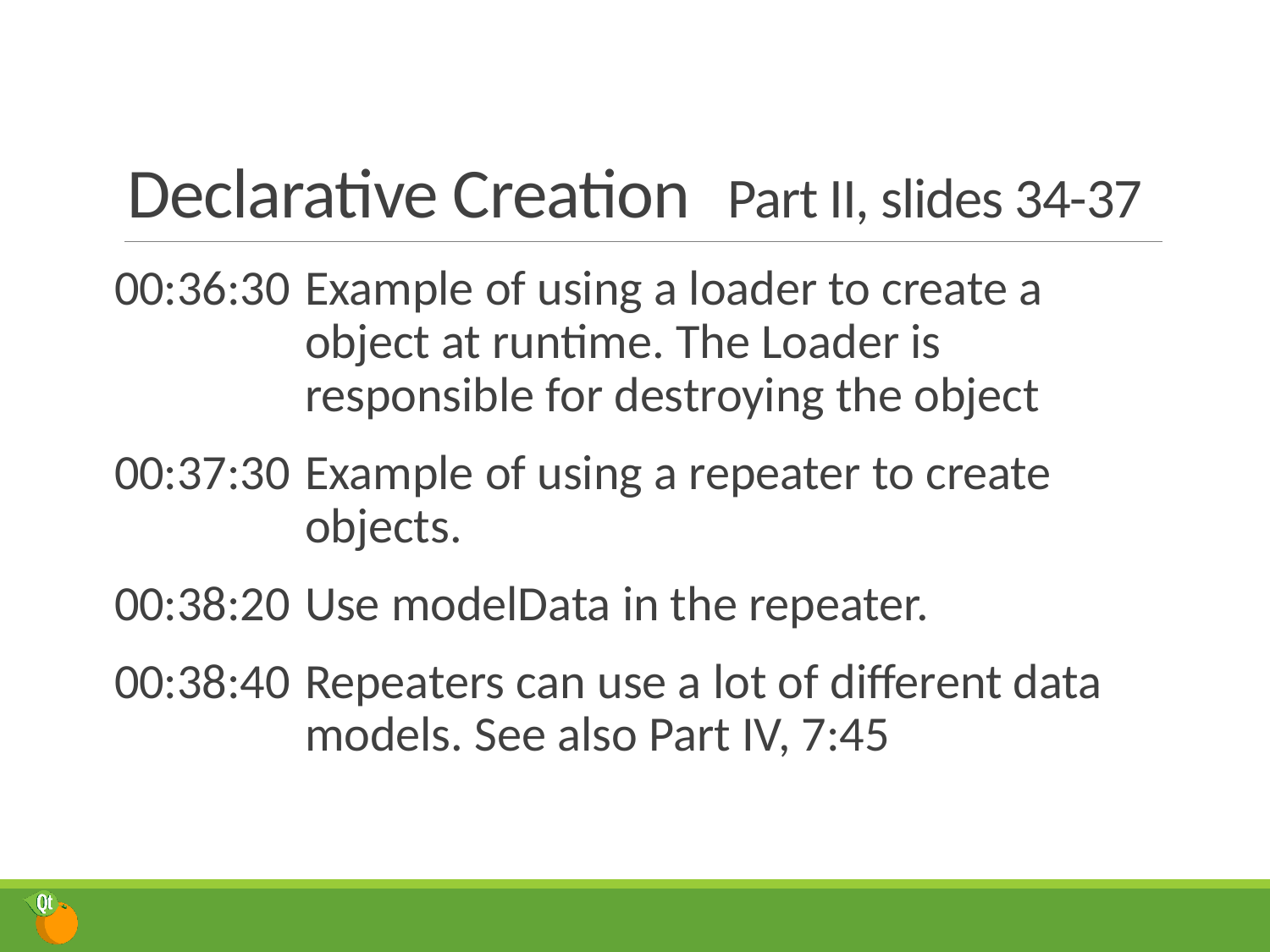

# Declarative Creation	Part II, slides 34-37
00:36:30	Example of using a loader to create a object at runtime. The Loader is responsible for destroying the object
00:37:30	Example of using a repeater to create objects.
00:38:20	Use modelData in the repeater.
00:38:40	Repeaters can use a lot of different data models. See also Part IV, 7:45